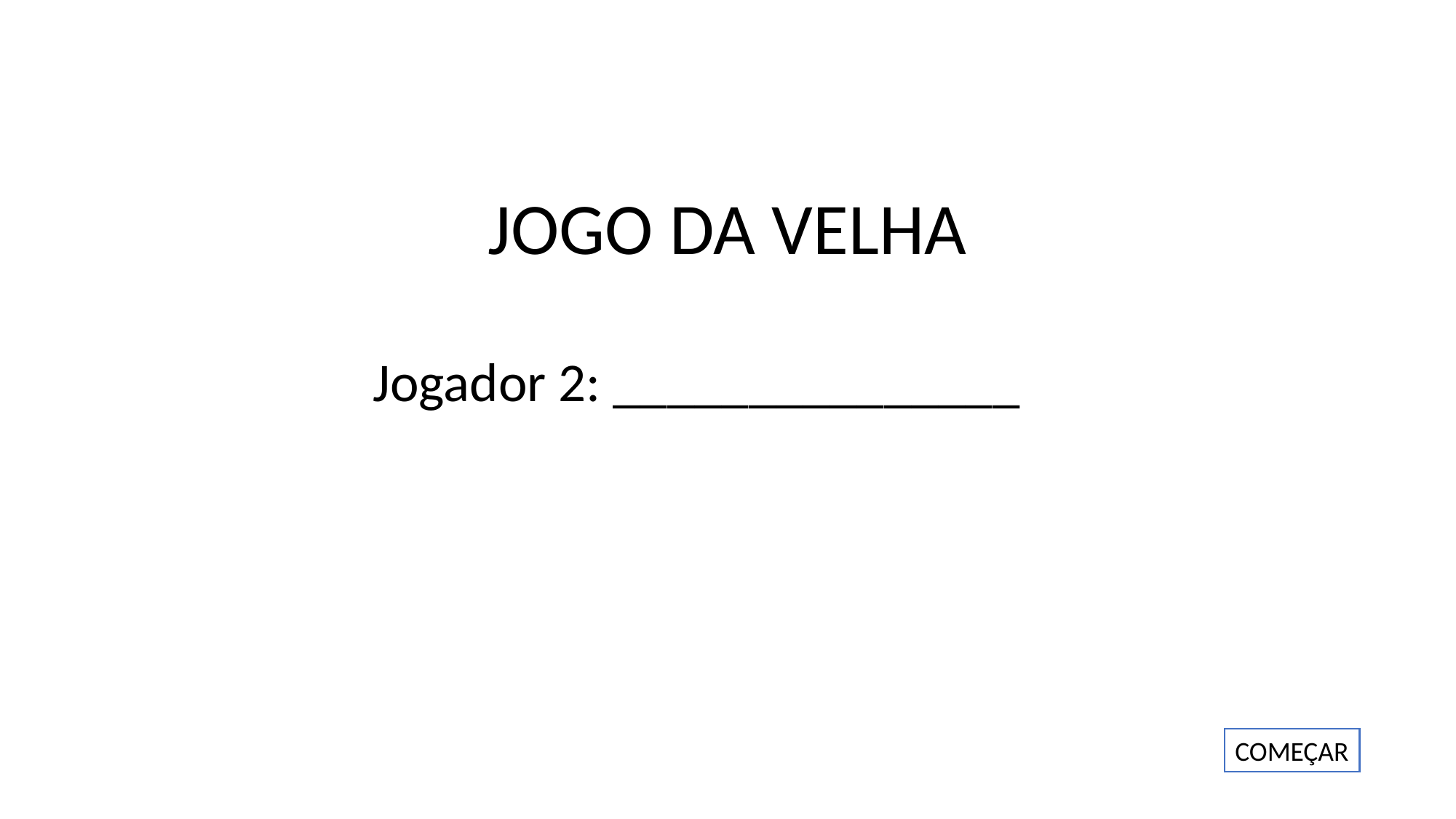

JOGO DA VELHA
Jogador 2: _______________
COMEÇAR